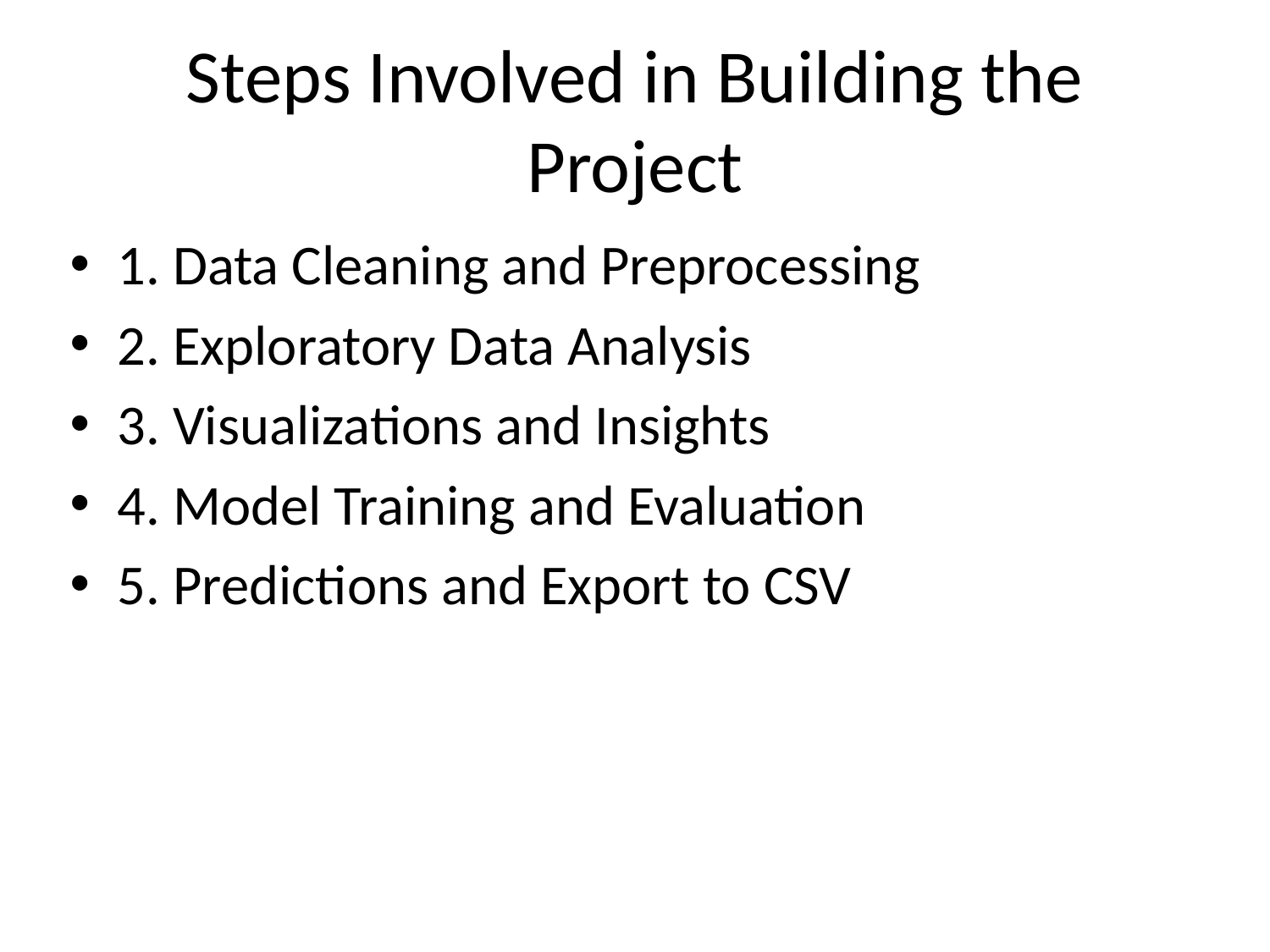

# Steps Involved in Building the Project
1. Data Cleaning and Preprocessing
2. Exploratory Data Analysis
3. Visualizations and Insights
4. Model Training and Evaluation
5. Predictions and Export to CSV